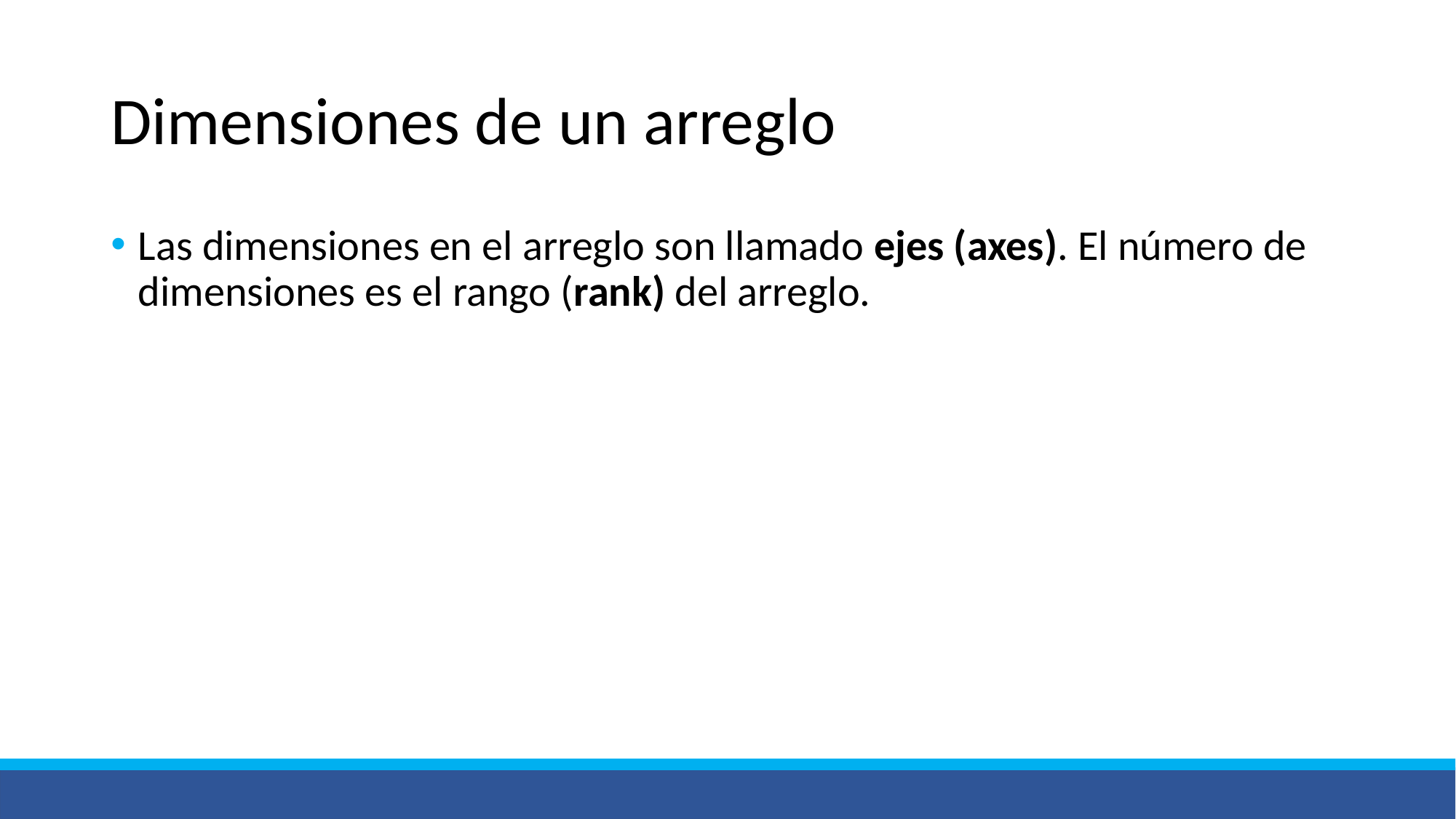

# Dimensiones de un arreglo
Las dimensiones en el arreglo son llamado ejes (axes). El número de dimensiones es el rango (rank) del arreglo.